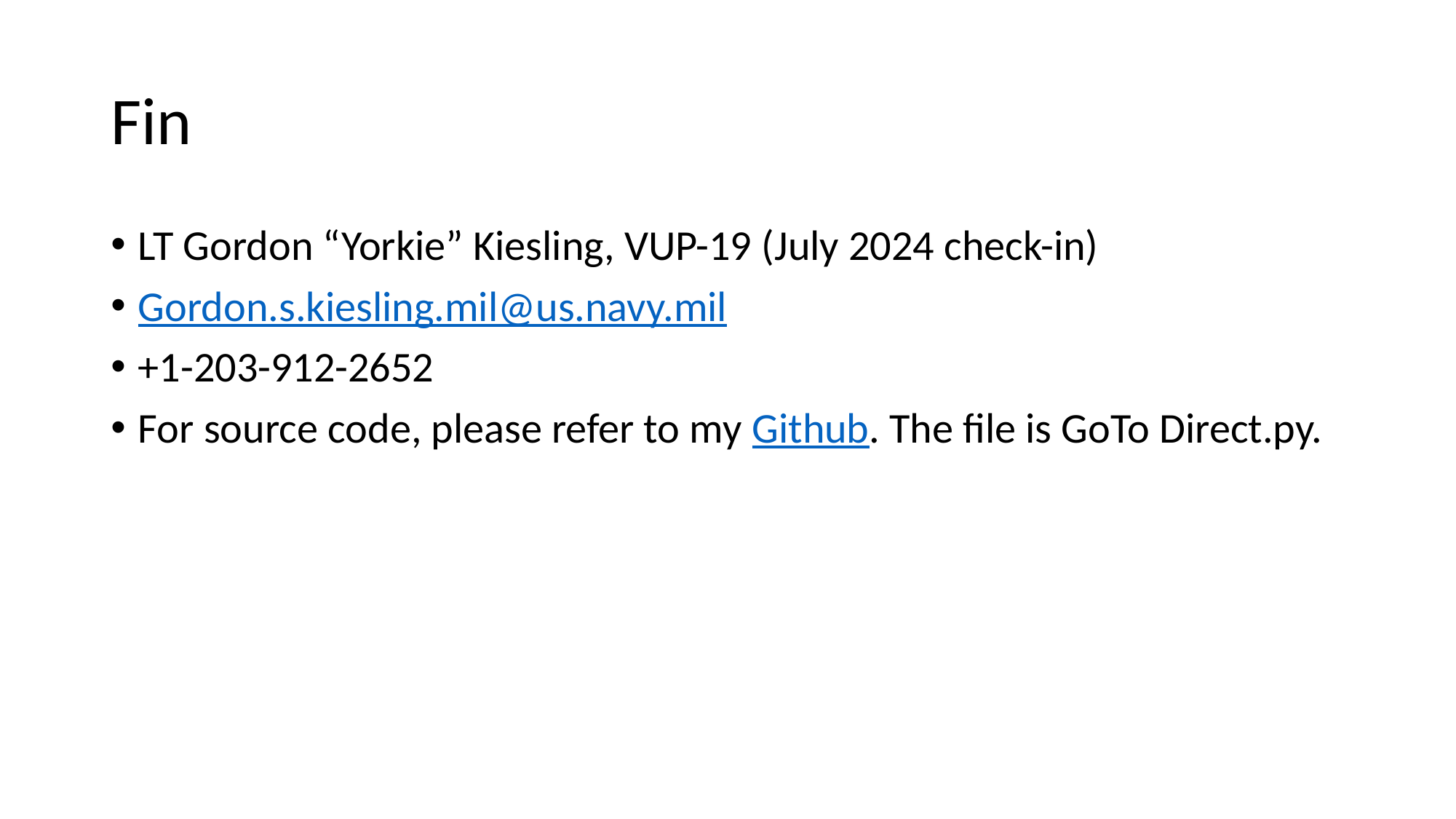

# Fin
LT Gordon “Yorkie” Kiesling, VUP-19 (July 2024 check-in)
Gordon.s.kiesling.mil@us.navy.mil
+1-203-912-2652
For source code, please refer to my Github. The file is GoTo Direct.py.